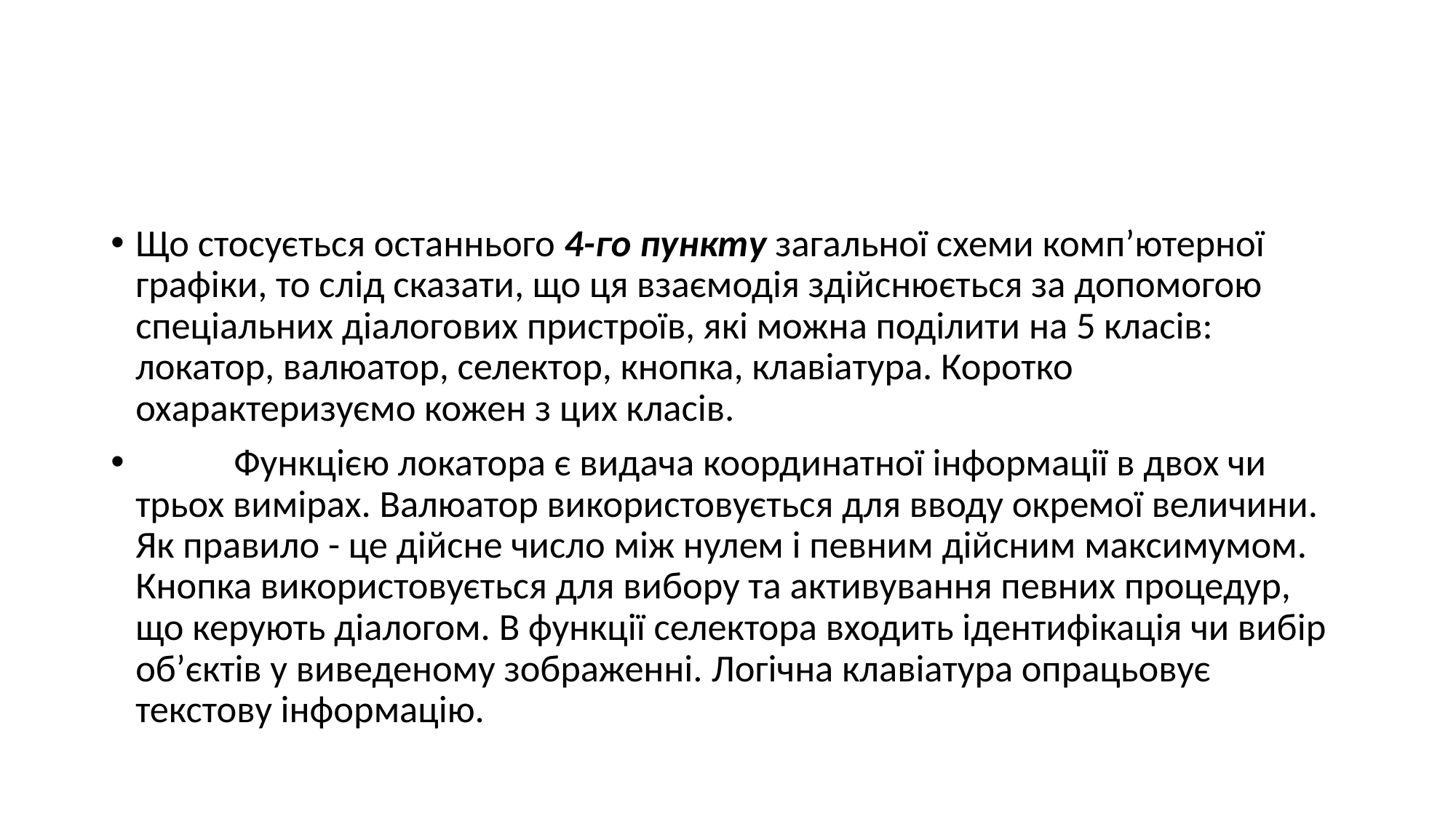

Що стосується останнього 4-го пункту загальної схеми комп’ютерної графіки, то слід сказати, що ця взаємодія здійснюється за допомогою спеціальних діалогових пристроїв, які можна поділити на 5 класів: локатор, валюатор, селектор, кнопка, клавіатура. Коротко охарактеризуємо кожен з цих класів.
	Функцією локатора є видача координатної інформації в двох чи трьох вимірах. Валюатор використовується для вводу окремої величини. Як правило - це дійсне число між нулем і певним дійсним максимумом. Кнопка використовується для вибору та активування певних процедур, що керують діалогом. В функції селектора входить ідентифікація чи вибір об’єктів у виведеному зображенні. Логічна клавіатура опрацьовує текстову інформацію.